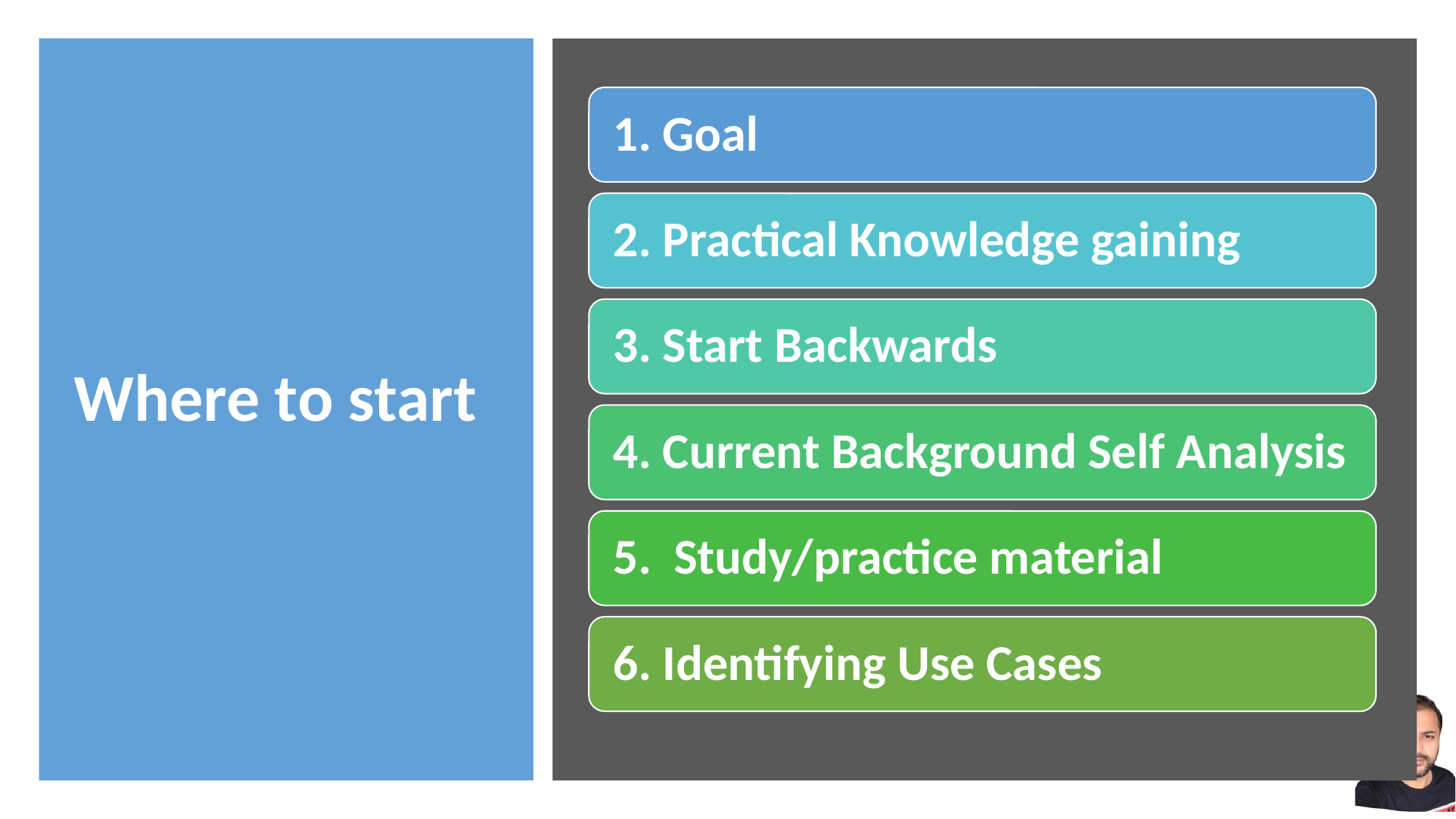

# Where to start
1. Goal
2. Practical Knowledge gaining
3. Start Backwards
4. Current Background Self Analysis
5.  Study/practice material
6. Identifying Use Cases